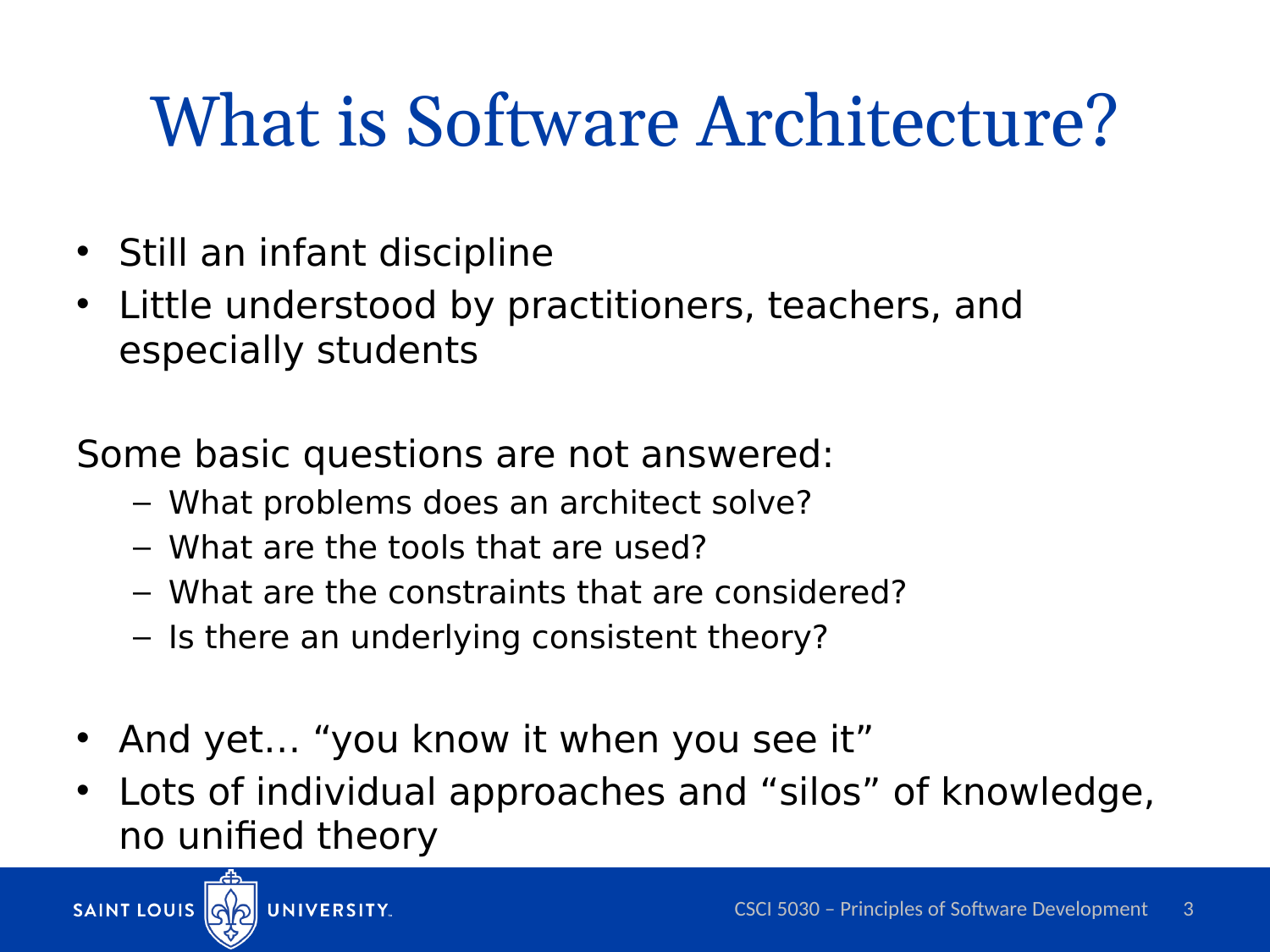

# What is Software Architecture?
Still an infant discipline
Little understood by practitioners, teachers, and especially students

Some basic questions are not answered:
What problems does an architect solve?
What are the tools that are used?
What are the constraints that are considered?
Is there an underlying consistent theory?

And yet… “you know it when you see it”
Lots of individual approaches and “silos” of knowledge, no unified theory
CSCI 5030 – Principles of Software Development
3